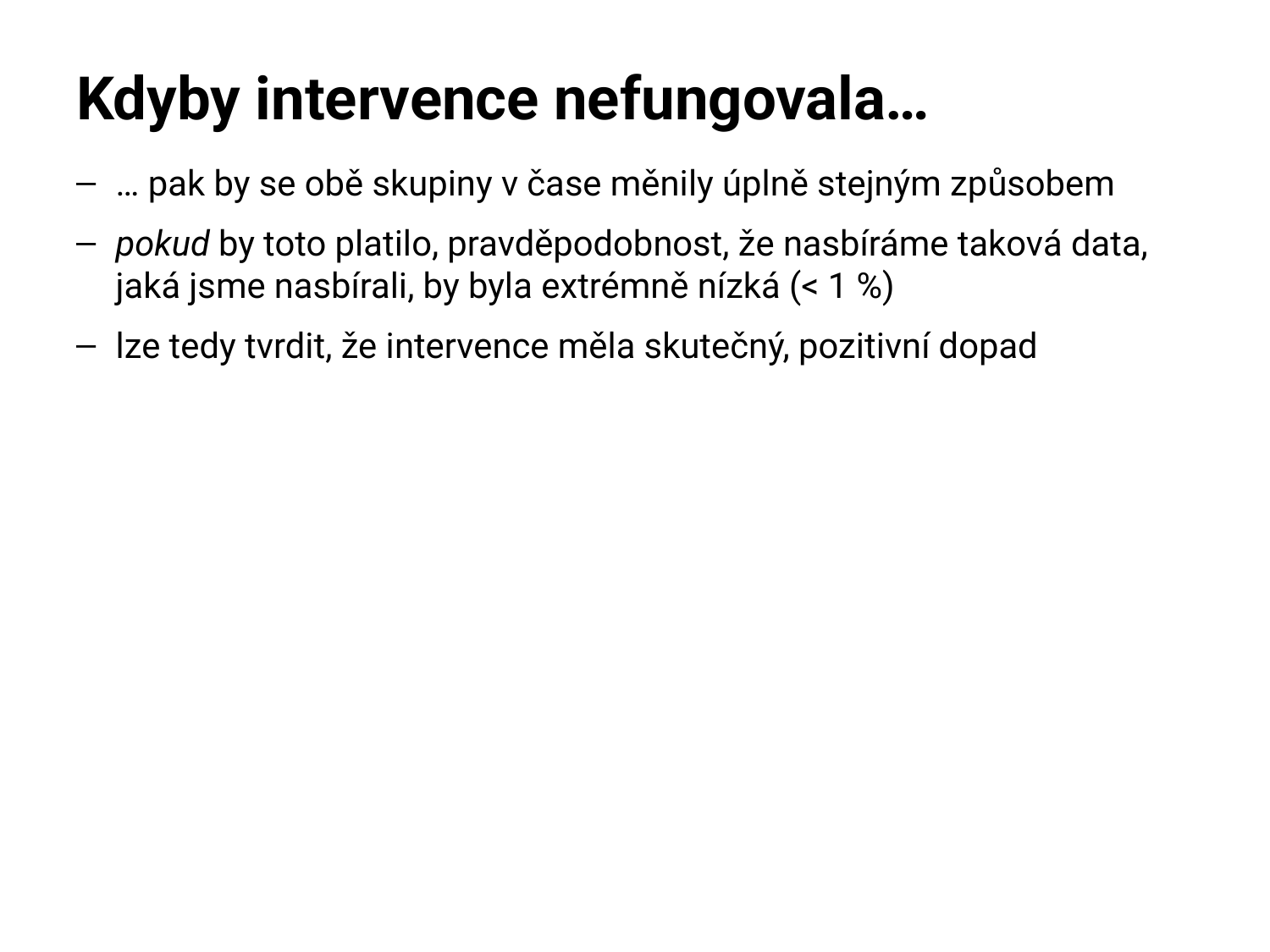

# Kdyby intervence nefungovala…
… pak by se obě skupiny v čase měnily úplně stejným způsobem
pokud by toto platilo, pravděpodobnost, že nasbíráme taková data, jaká jsme nasbírali, by byla extrémně nízká (< 1 %)
lze tedy tvrdit, že intervence měla skutečný, pozitivní dopad